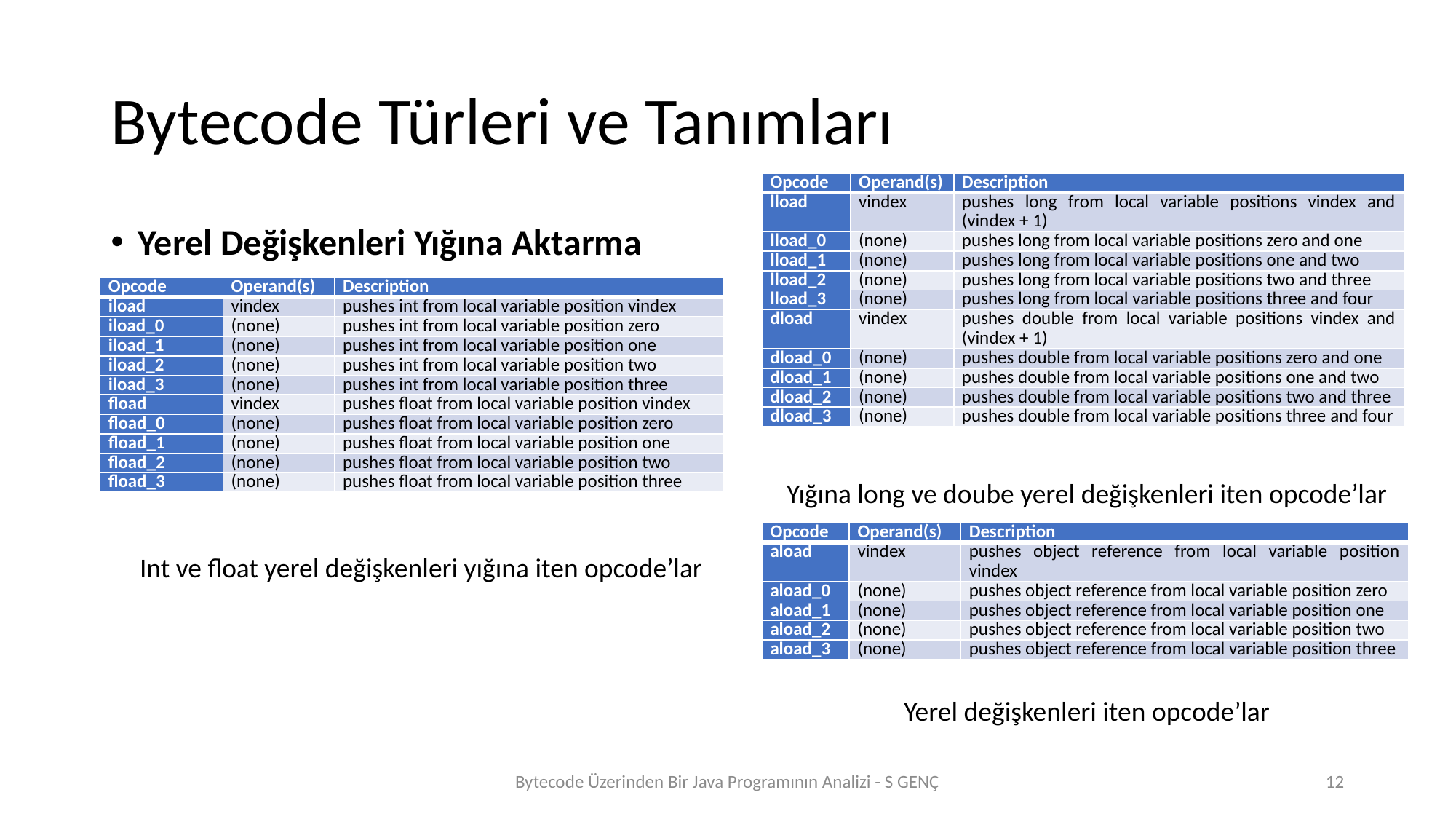

# Bytecode Türleri ve Tanımları
| Opcode | Operand(s) | Description |
| --- | --- | --- |
| lload | vindex | pushes long from local variable positions vindex and (vindex + 1) |
| lload\_0 | (none) | pushes long from local variable positions zero and one |
| lload\_1 | (none) | pushes long from local variable positions one and two |
| lload\_2 | (none) | pushes long from local variable positions two and three |
| lload\_3 | (none) | pushes long from local variable positions three and four |
| dload | vindex | pushes double from local variable positions vindex and (vindex + 1) |
| dload\_0 | (none) | pushes double from local variable positions zero and one |
| dload\_1 | (none) | pushes double from local variable positions one and two |
| dload\_2 | (none) | pushes double from local variable positions two and three |
| dload\_3 | (none) | pushes double from local variable positions three and four |
Yerel Değişkenleri Yığına Aktarma

| Opcode | Operand(s) | Description |
| --- | --- | --- |
| iload | vindex | pushes int from local variable position vindex |
| iload\_0 | (none) | pushes int from local variable position zero |
| iload\_1 | (none) | pushes int from local variable position one |
| iload\_2 | (none) | pushes int from local variable position two |
| iload\_3 | (none) | pushes int from local variable position three |
| fload | vindex | pushes float from local variable position vindex |
| fload\_0 | (none) | pushes float from local variable position zero |
| fload\_1 | (none) | pushes float from local variable position one |
| fload\_2 | (none) | pushes float from local variable position two |
| fload\_3 | (none) | pushes float from local variable position three |
Yığına long ve doube yerel değişkenleri iten opcode’lar
| Opcode | Operand(s) | Description |
| --- | --- | --- |
| aload | vindex | pushes object reference from local variable position vindex |
| aload\_0 | (none) | pushes object reference from local variable position zero |
| aload\_1 | (none) | pushes object reference from local variable position one |
| aload\_2 | (none) | pushes object reference from local variable position two |
| aload\_3 | (none) | pushes object reference from local variable position three |
Int ve float yerel değişkenleri yığına iten opcode’lar
Yerel değişkenleri iten opcode’lar
Bytecode Üzerinden Bir Java Programının Analizi - S GENÇ
12